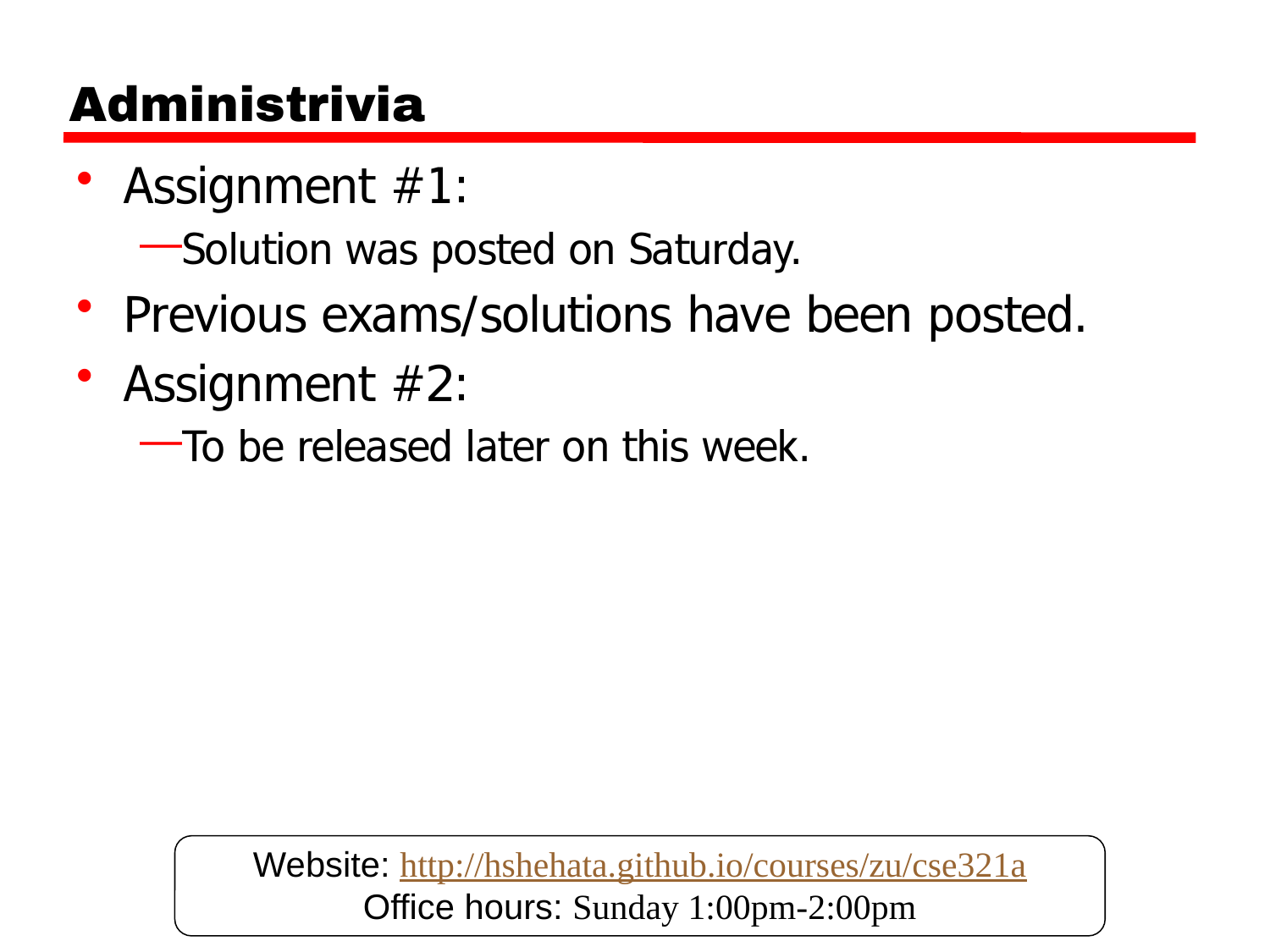

# Administrivia
Assignment #1:
Solution was posted on Saturday.
Previous exams/solutions have been posted.
Assignment #2:
To be released later on this week.
Website: http://hshehata.github.io/courses/zu/cse321a
Office hours: Sunday 1:00pm-2:00pm